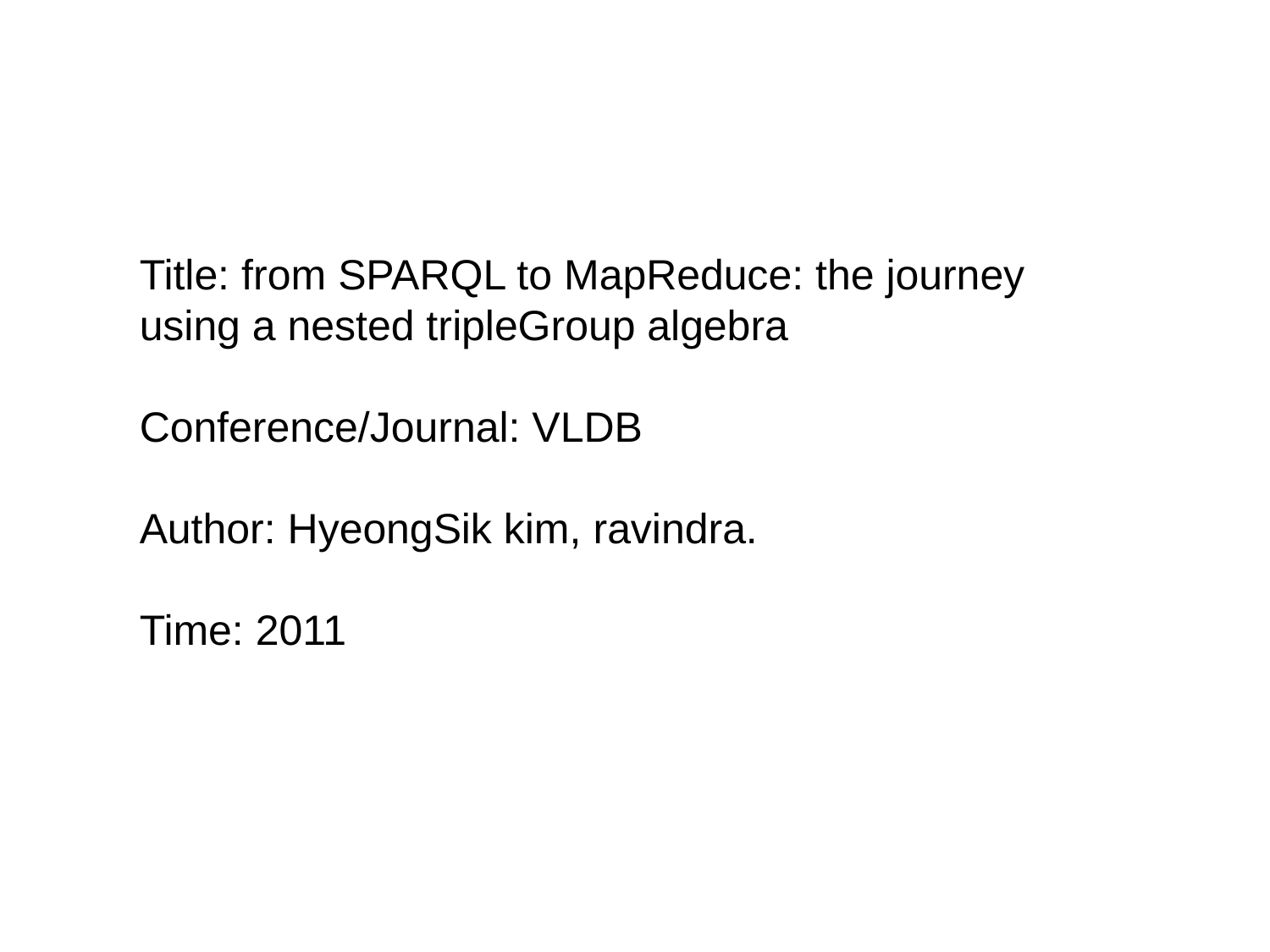

Title: from SPARQL to MapReduce: the journey using a nested tripleGroup algebra

Conference/Journal: VLDB

Author: HyeongSik kim, ravindra.

Time: 2011